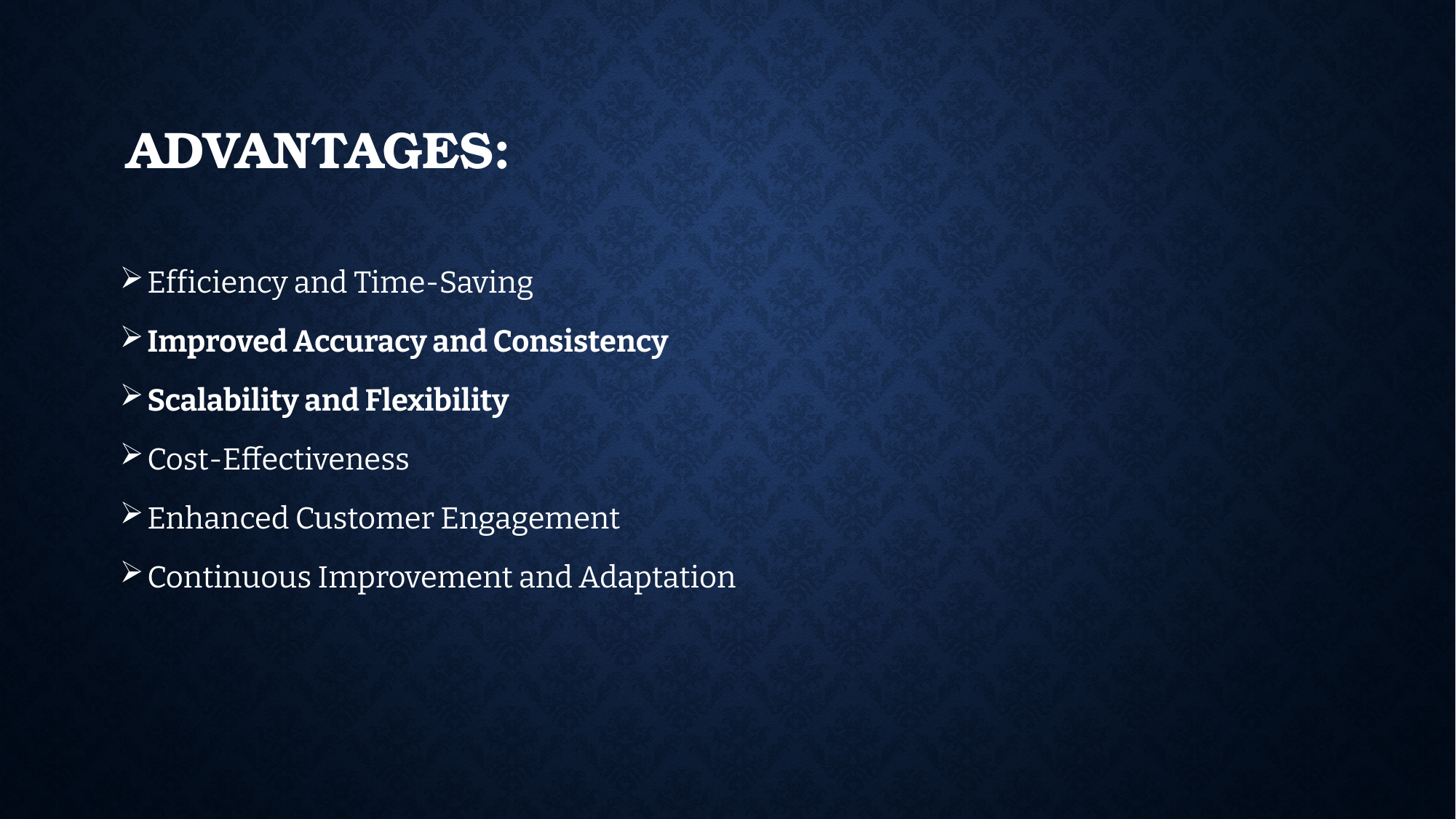

# ADVANTAGES:
Efficiency and Time-Saving
Improved Accuracy and Consistency
Scalability and Flexibility
Cost-Effectiveness
Enhanced Customer Engagement
Continuous Improvement and Adaptation